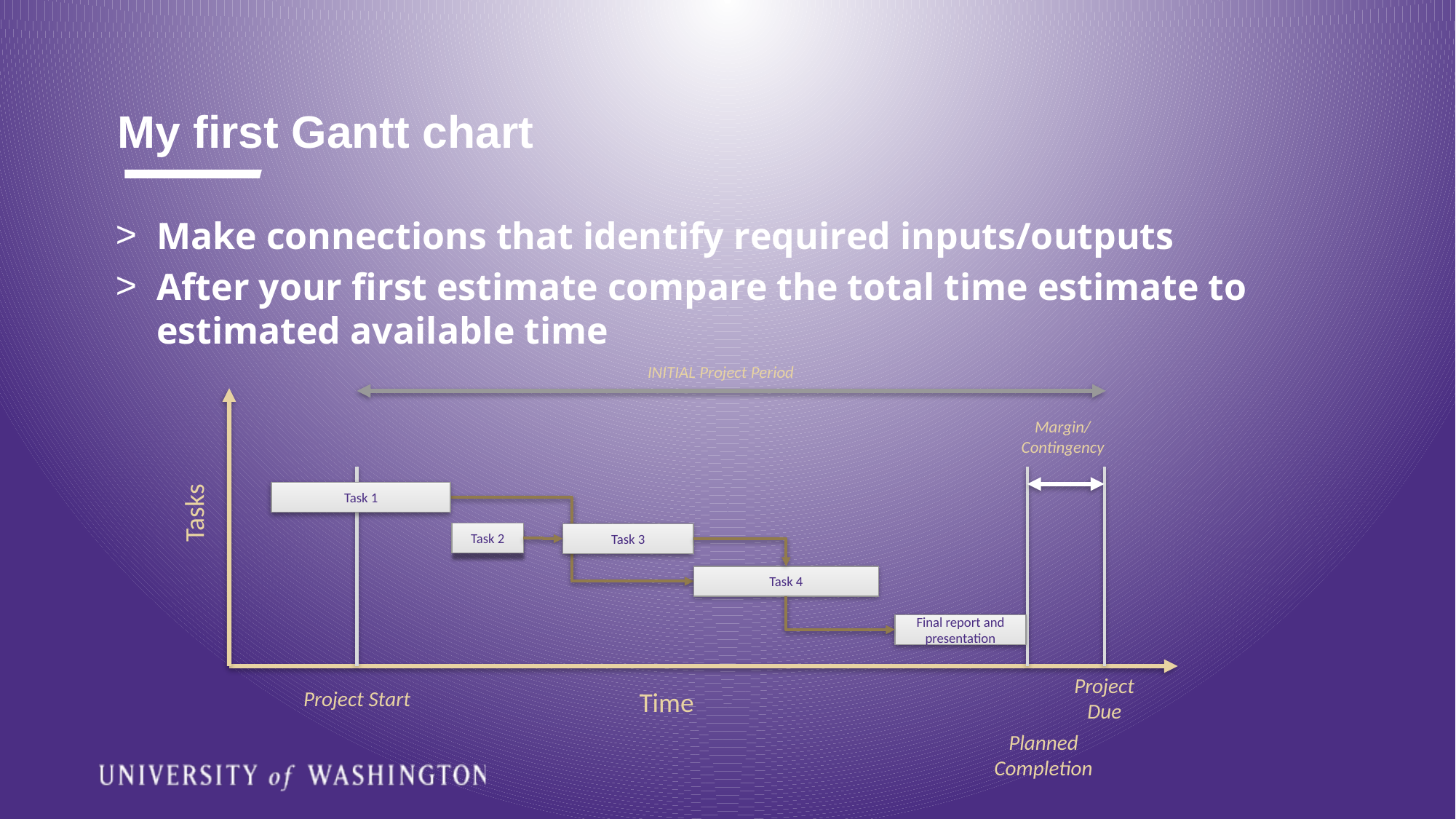

# My first Gantt chart
Make connections that identify required inputs/outputs
After your first estimate compare the total time estimate to estimated available time
INITIAL Project Period
Margin/ Contingency
Task 1
Tasks
Task 2
Task 3
Task 4
Final report and presentation
Project
Due
Project Start
Time
Planned
Completion